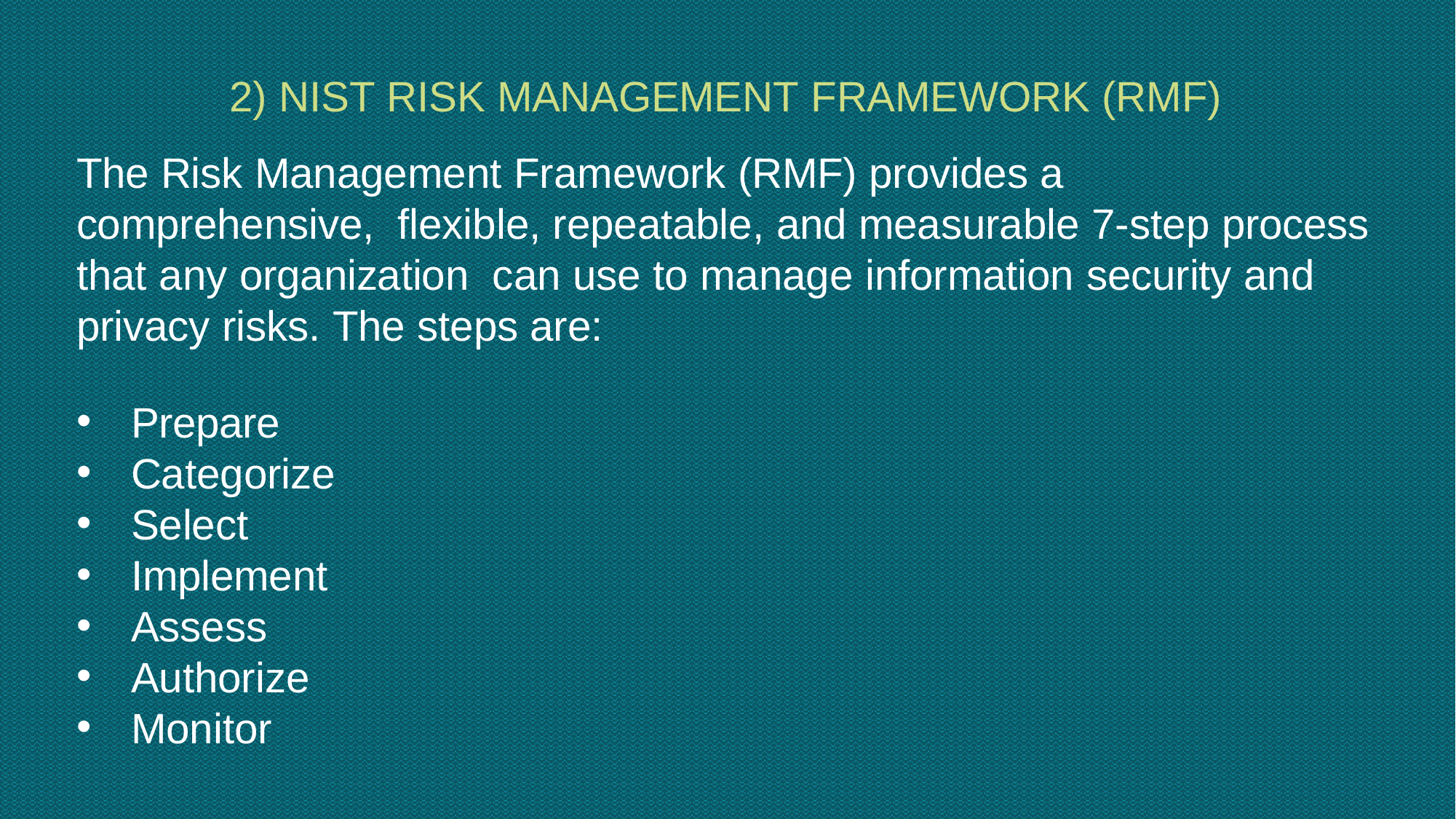

2) NIST RISK MANAGEMENT FRAMEWORK (RMF)
The Risk Management Framework (RMF) provides a comprehensive,  flexible, repeatable, and measurable 7-step process that any organization  can use to manage information security and privacy risks. The steps are:

Prepare
Categorize
Select
Implement
Assess
Authorize
Monitor